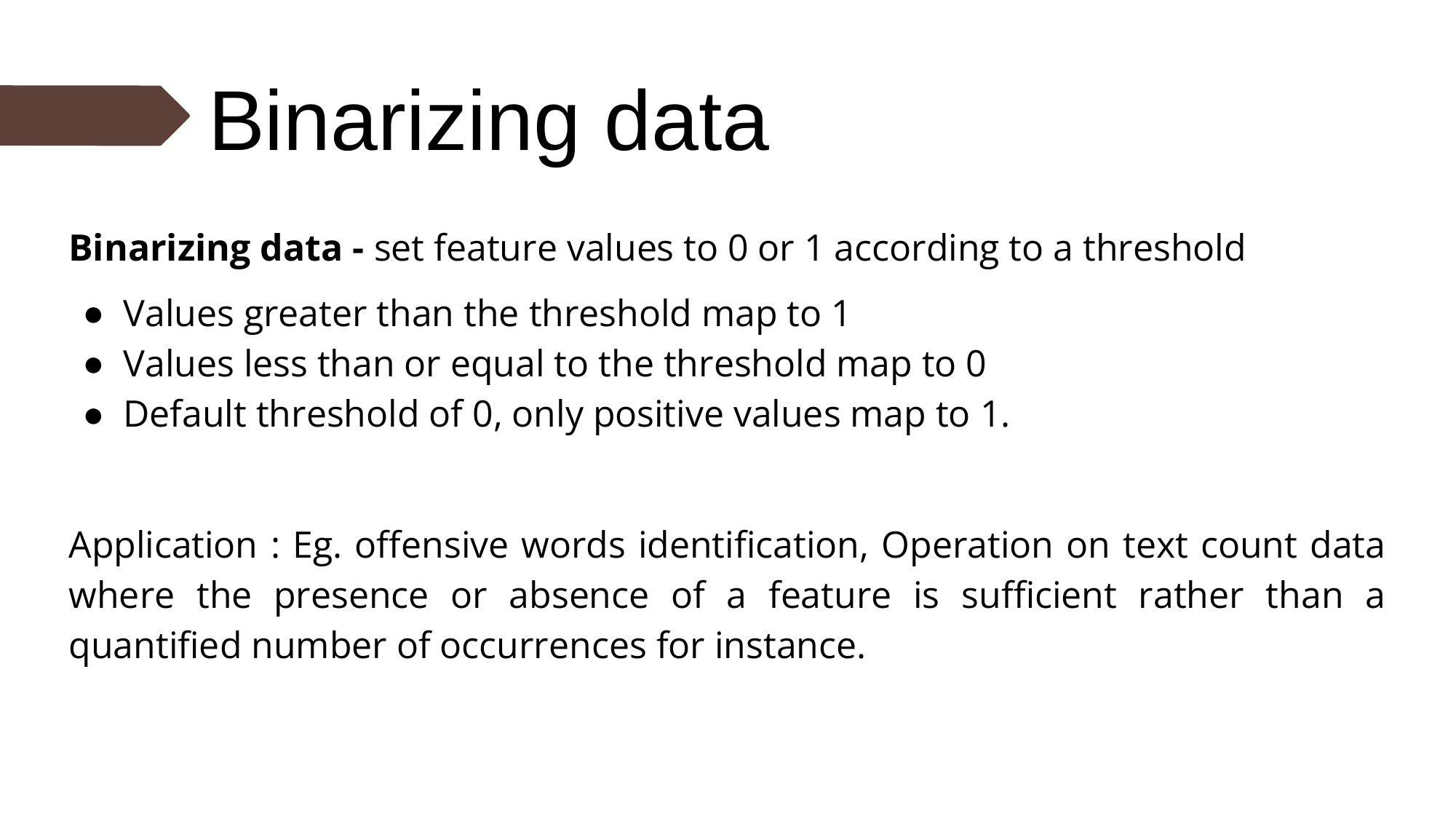

# Binarizing data
Binarizing data - set feature values to 0 or 1 according to a threshold
Values greater than the threshold map to 1
Values less than or equal to the threshold map to 0
Default threshold of 0, only positive values map to 1.

Application : Eg. offensive words identification, Operation on text count data where the presence or absence of a feature is sufficient rather than a quantified number of occurrences for instance.